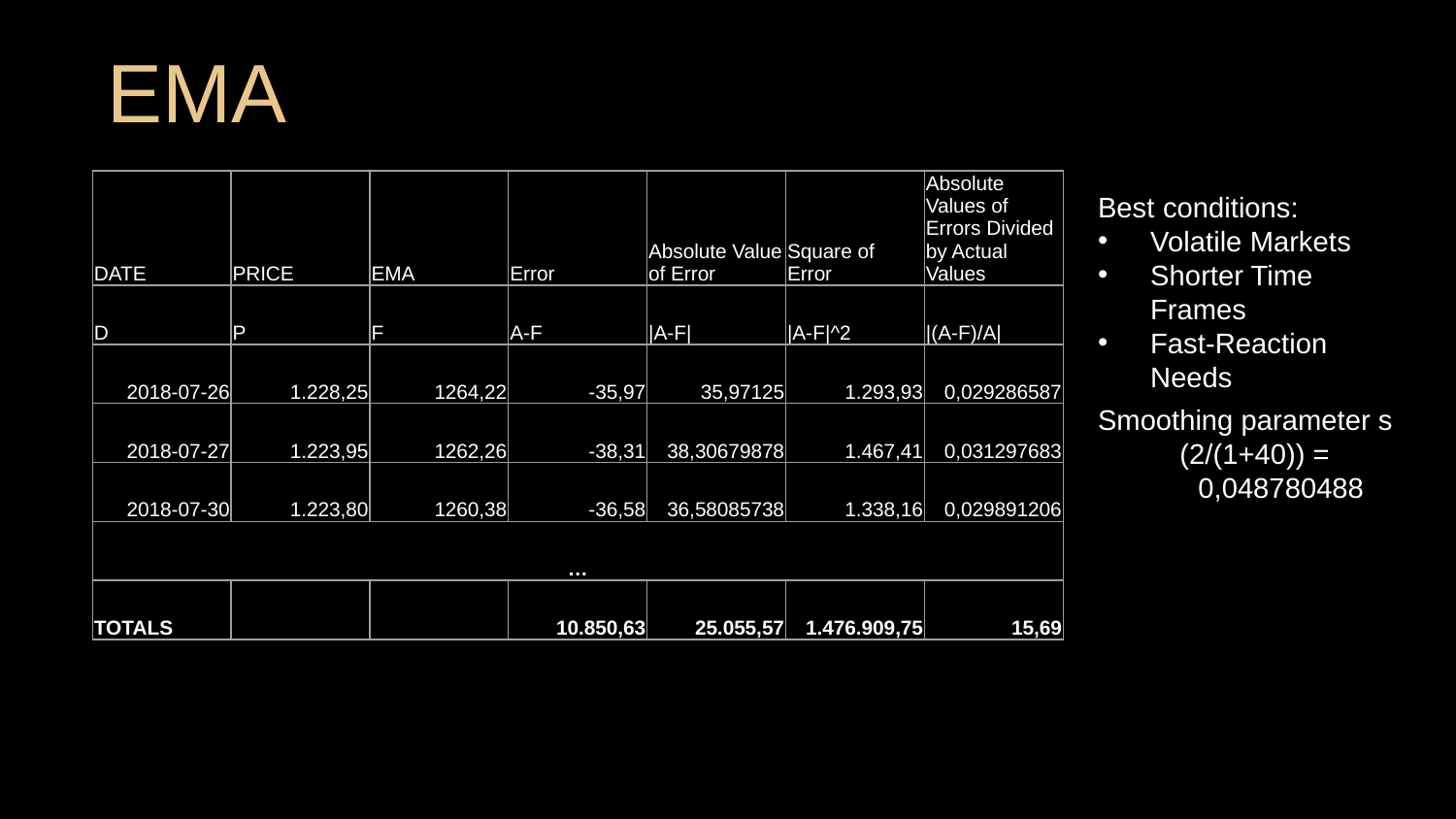

# EMA
| DATE | PRICE | EMA | Error | Absolute Value of Error | Square of Error | Absolute Values of Errors Divided by Actual Values |
| --- | --- | --- | --- | --- | --- | --- |
| D | P | F | A-F | |A-F| | |A-F|^2 | |(A-F)/A| |
| 2018-07-26 | 1.228,25 | 1264,22 | -35,97 | 35,97125 | 1.293,93 | 0,029286587 |
| 2018-07-27 | 1.223,95 | 1262,26 | -38,31 | 38,30679878 | 1.467,41 | 0,031297683 |
| 2018-07-30 | 1.223,80 | 1260,38 | -36,58 | 36,58085738 | 1.338,16 | 0,029891206 |
| … |  |  |  |  |  |  |
| TOTALS |  |  | 10.850,63 | 25.055,57 | 1.476.909,75 | 15,69 |
Best conditions:
Volatile Markets
Shorter Time Frames
Fast-Reaction Needs
Smoothing parameter s
(2/(1+40)) = 0,048780488